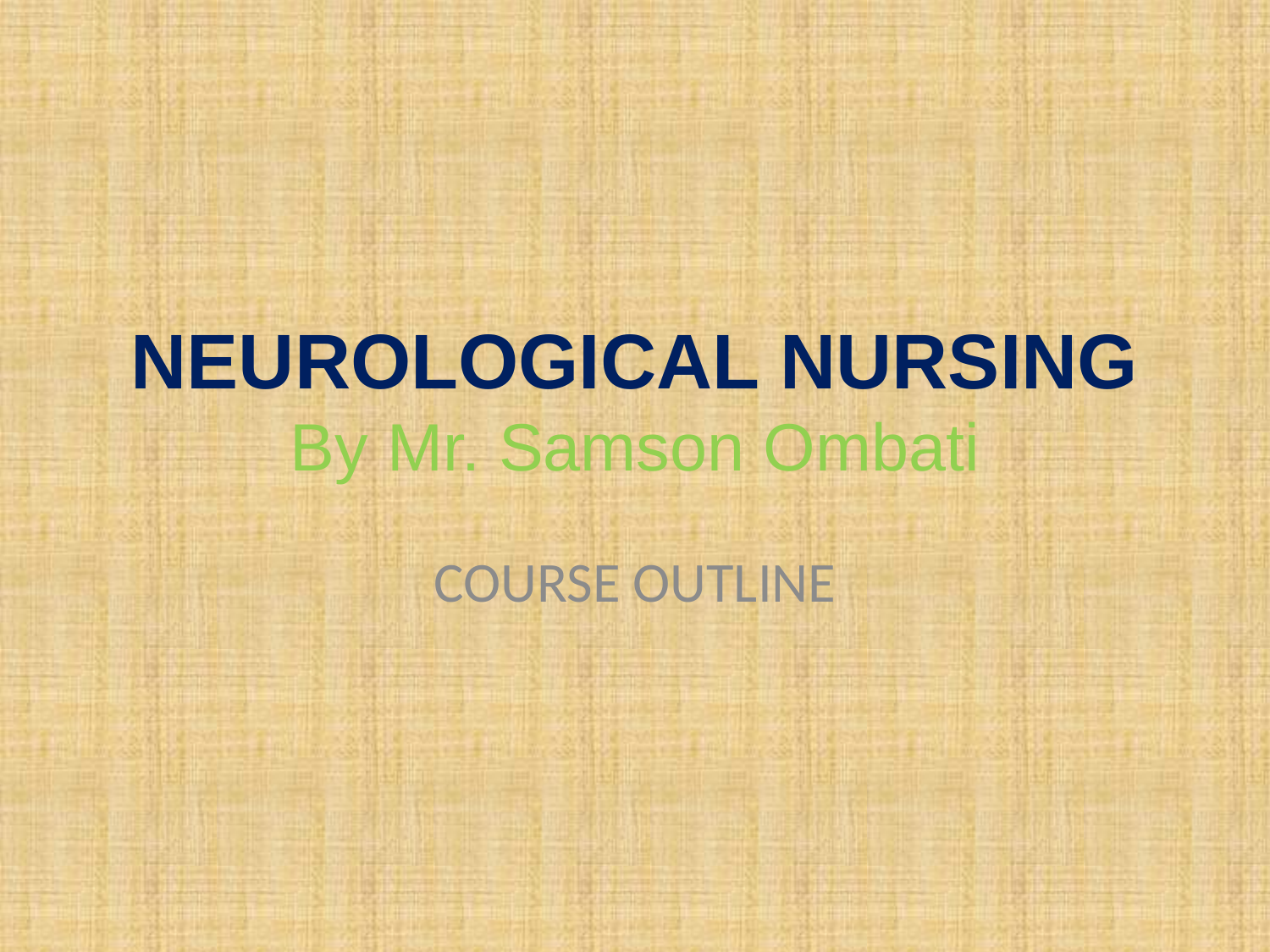

# NEUROLOGICAL NURSING By Mr. Samson Ombati
COURSE OUTLINE